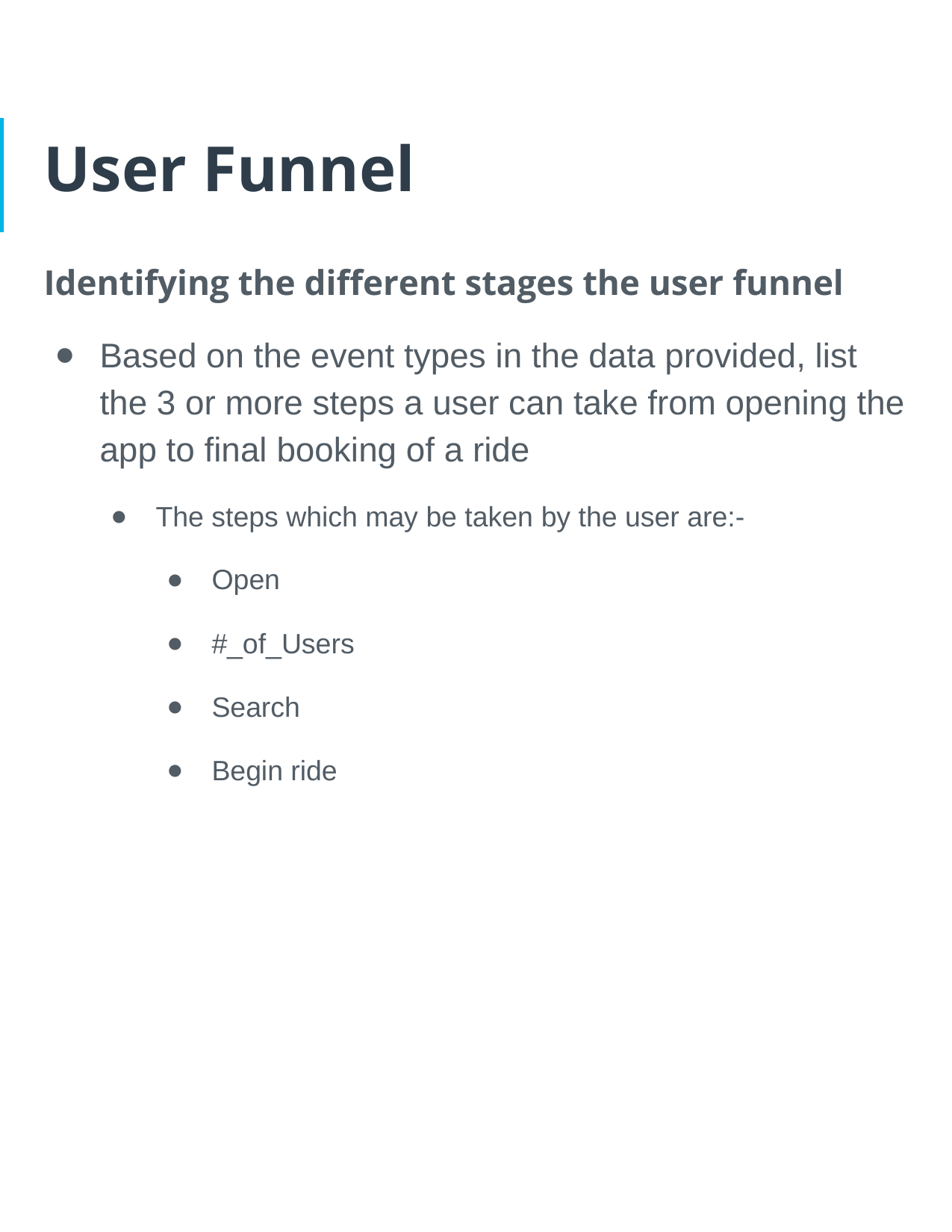

# User Funnel
Identifying the different stages the user funnel
Based on the event types in the data provided, list the 3 or more steps a user can take from opening the app to final booking of a ride
The steps which may be taken by the user are:-
Open
#_of_Users
Search
Begin ride